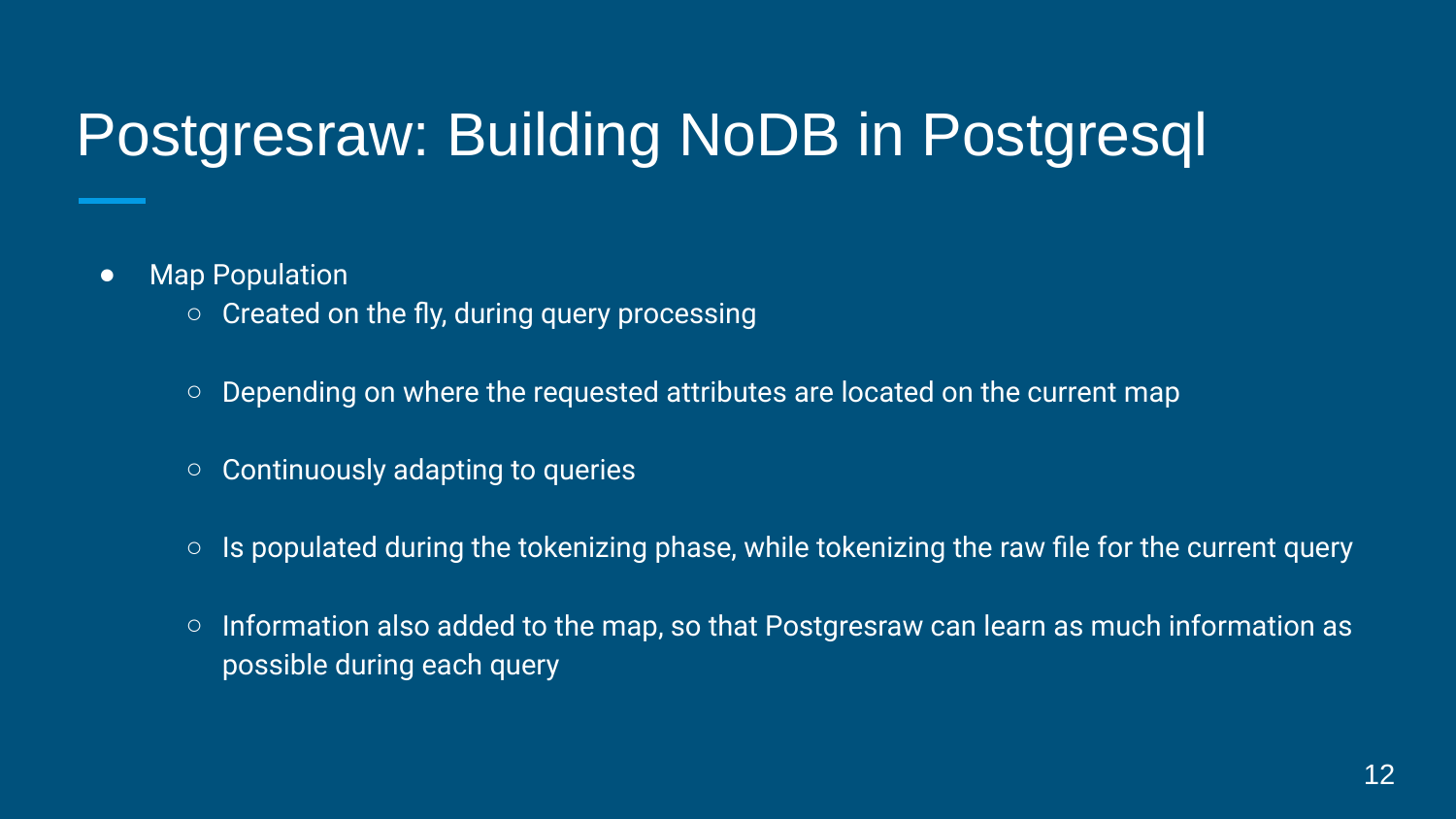

# Postgresraw: Building NoDB in Postgresql
Map Population
Created on the fly, during query processing
Depending on where the requested attributes are located on the current map
Continuously adapting to queries
Is populated during the tokenizing phase, while tokenizing the raw file for the current query
Information also added to the map, so that Postgresraw can learn as much information as possible during each query

12